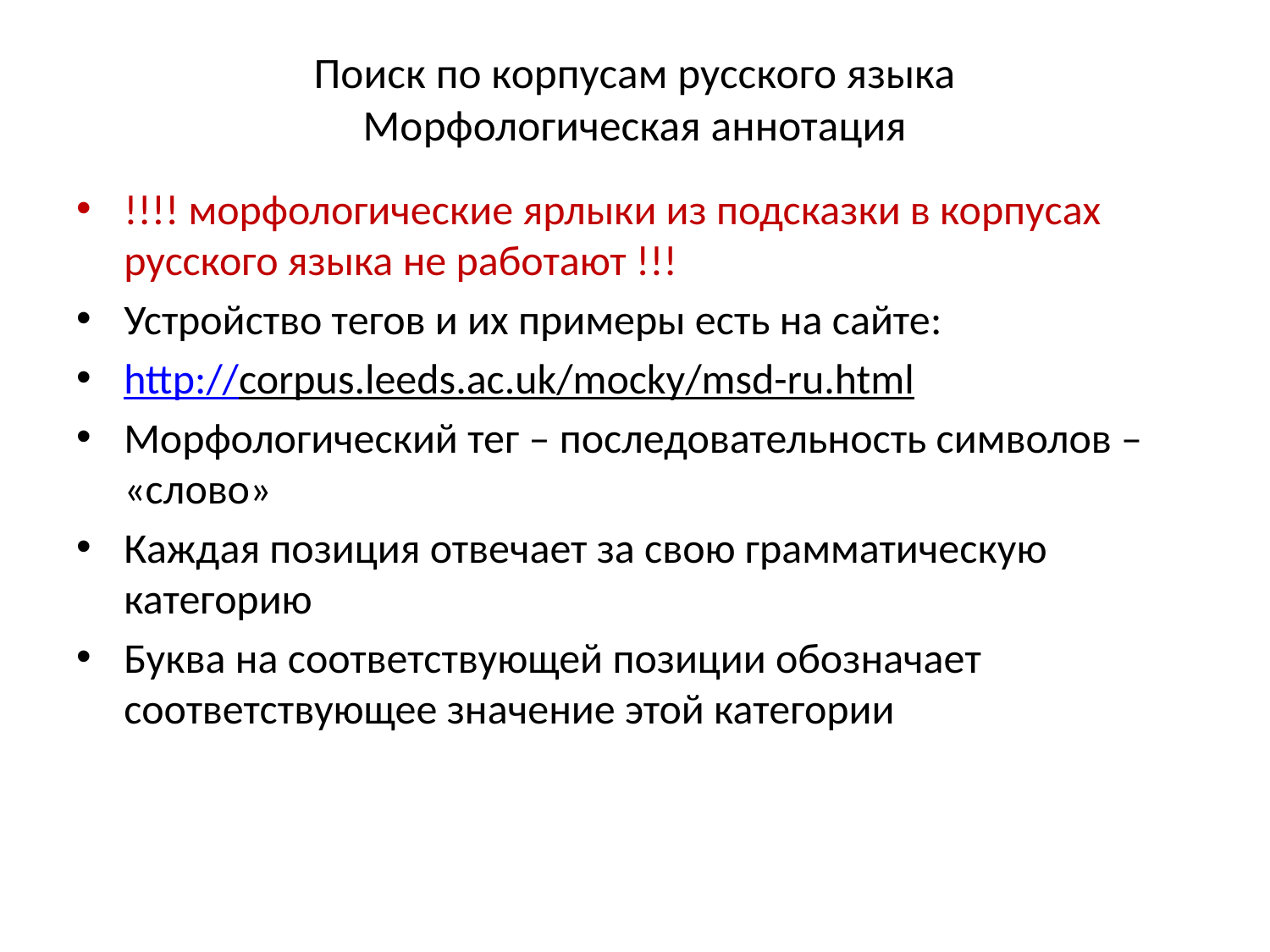

# Поиск по корпусам русского языка Морфологическая аннотация
!!!! морфологические ярлыки из подсказки в корпусах русского языка не работают !!!
Устройство тегов и их примеры есть на сайте:
http://corpus.leeds.ac.uk/mocky/msd-ru.html
Морфологический тег – последовательность символов – «слово»
Каждая позиция отвечает за свою грамматическую категорию
Буква на соответствующей позиции обозначает соответствующее значение этой категории